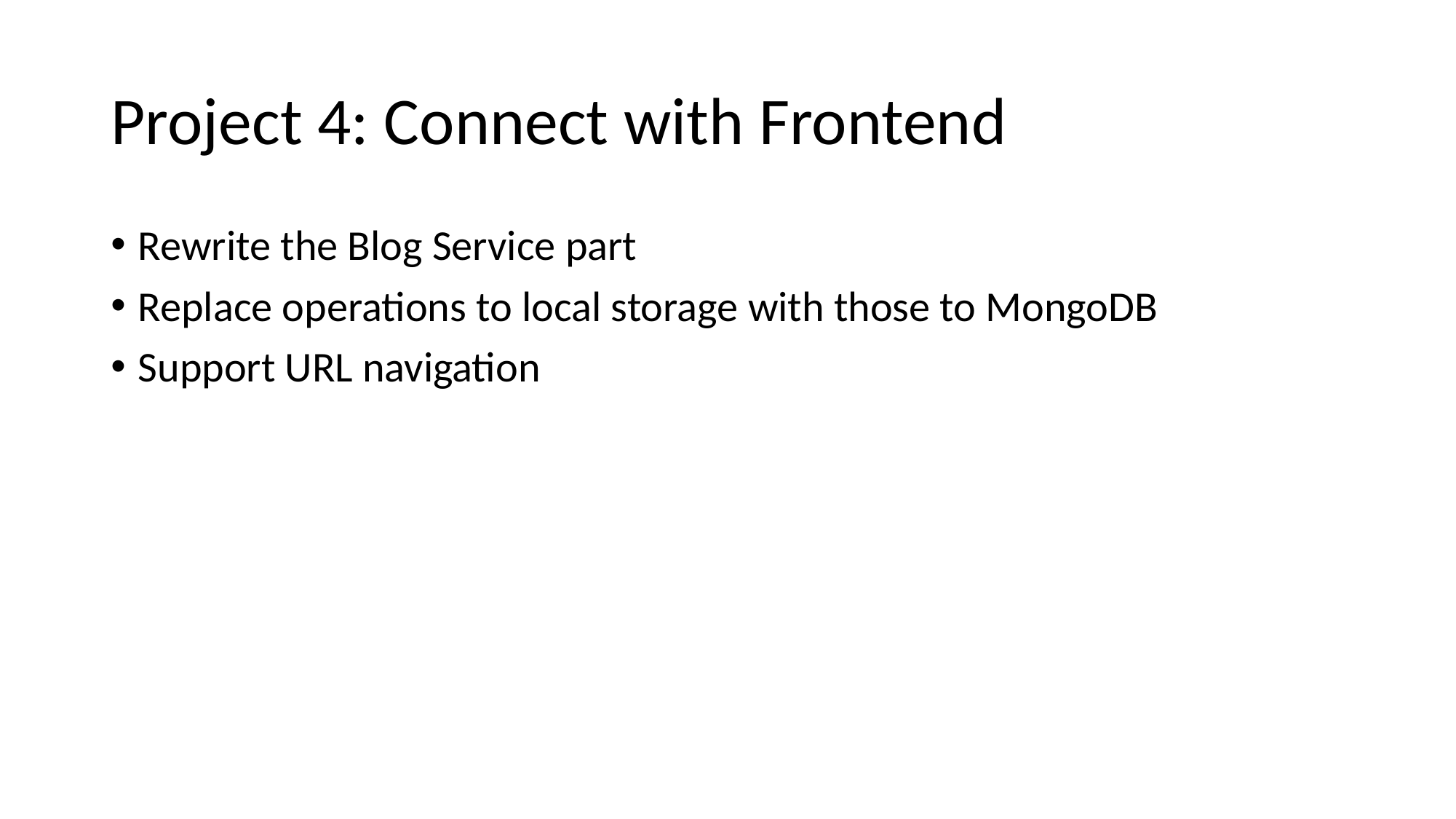

# Project 4: Connect with Frontend
Rewrite the Blog Service part
Replace operations to local storage with those to MongoDB
Support URL navigation